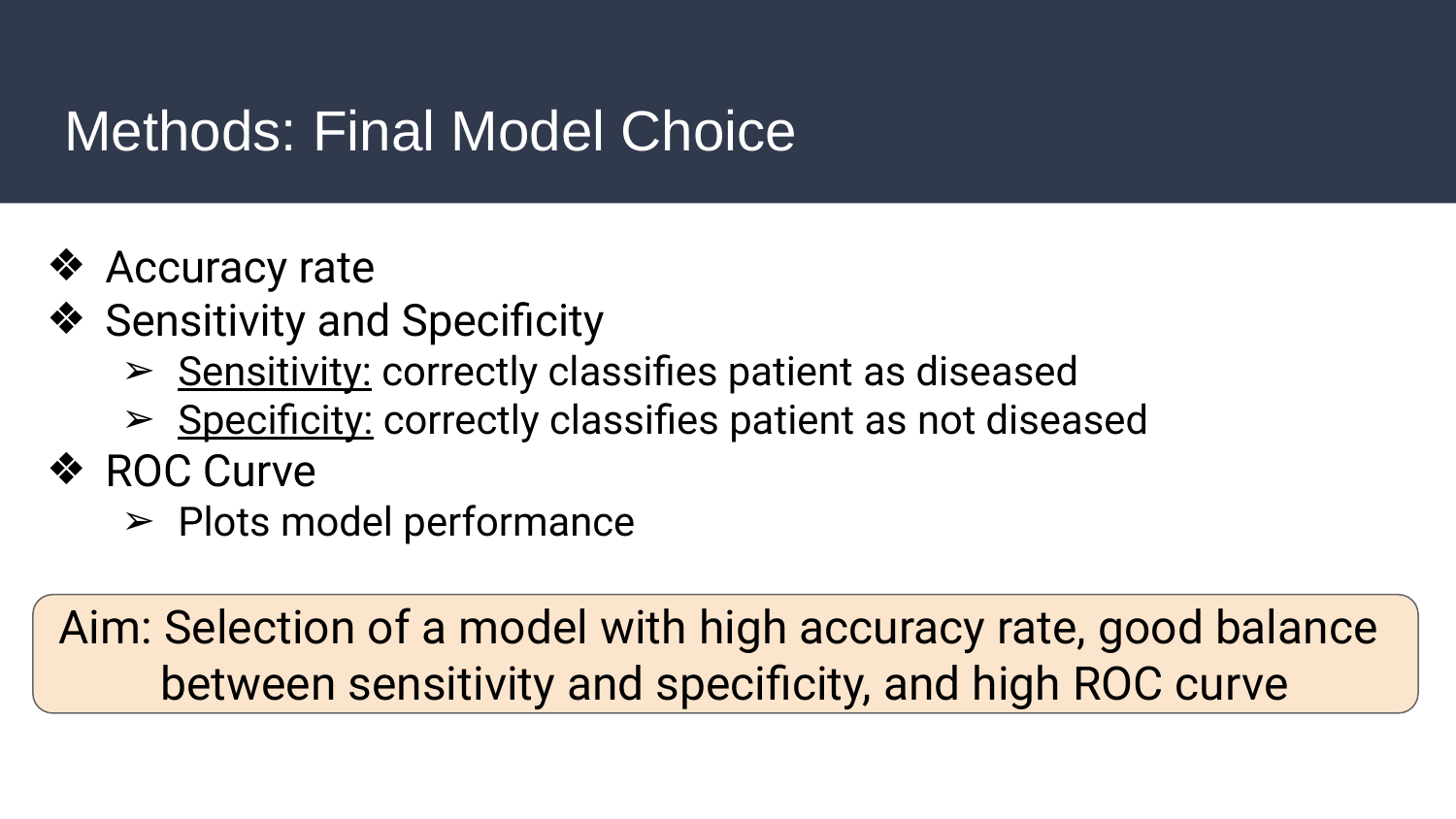

# Methods: Final Model Choice
Accuracy rate
Sensitivity and Specificity
Sensitivity: correctly classifies patient as diseased
Specificity: correctly classifies patient as not diseased
ROC Curve
Plots model performance

Aim: Selection of a model with high accuracy rate, good balance  between sensitivity and specificity, and high ROC curve